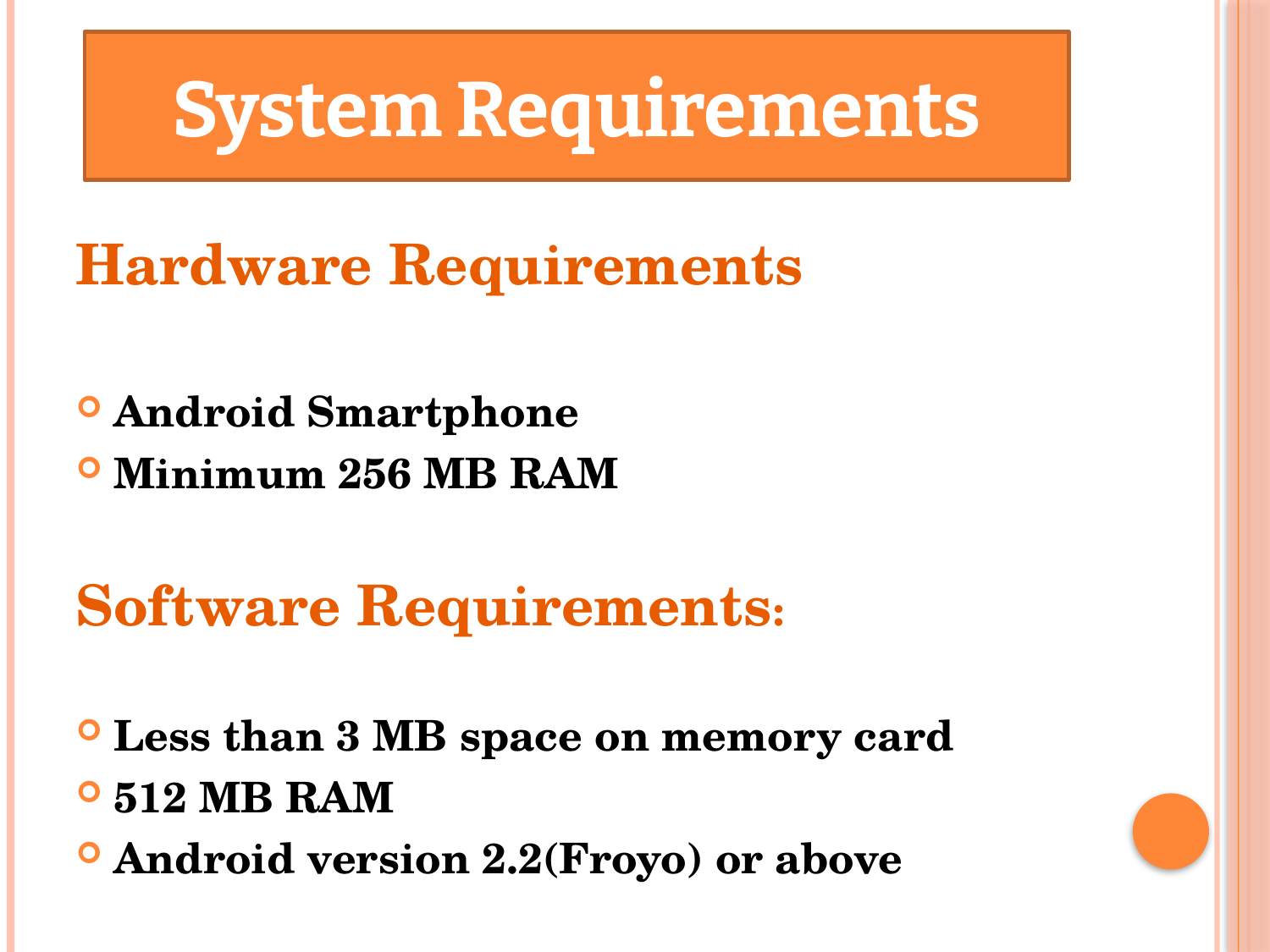

System Requirements
Hardware Requirements

Android Smartphone
Minimum 256 MB RAM

Software Requirements:

Less than 3 MB space on memory card
512 MB RAM
Android version 2.2(Froyo) or above